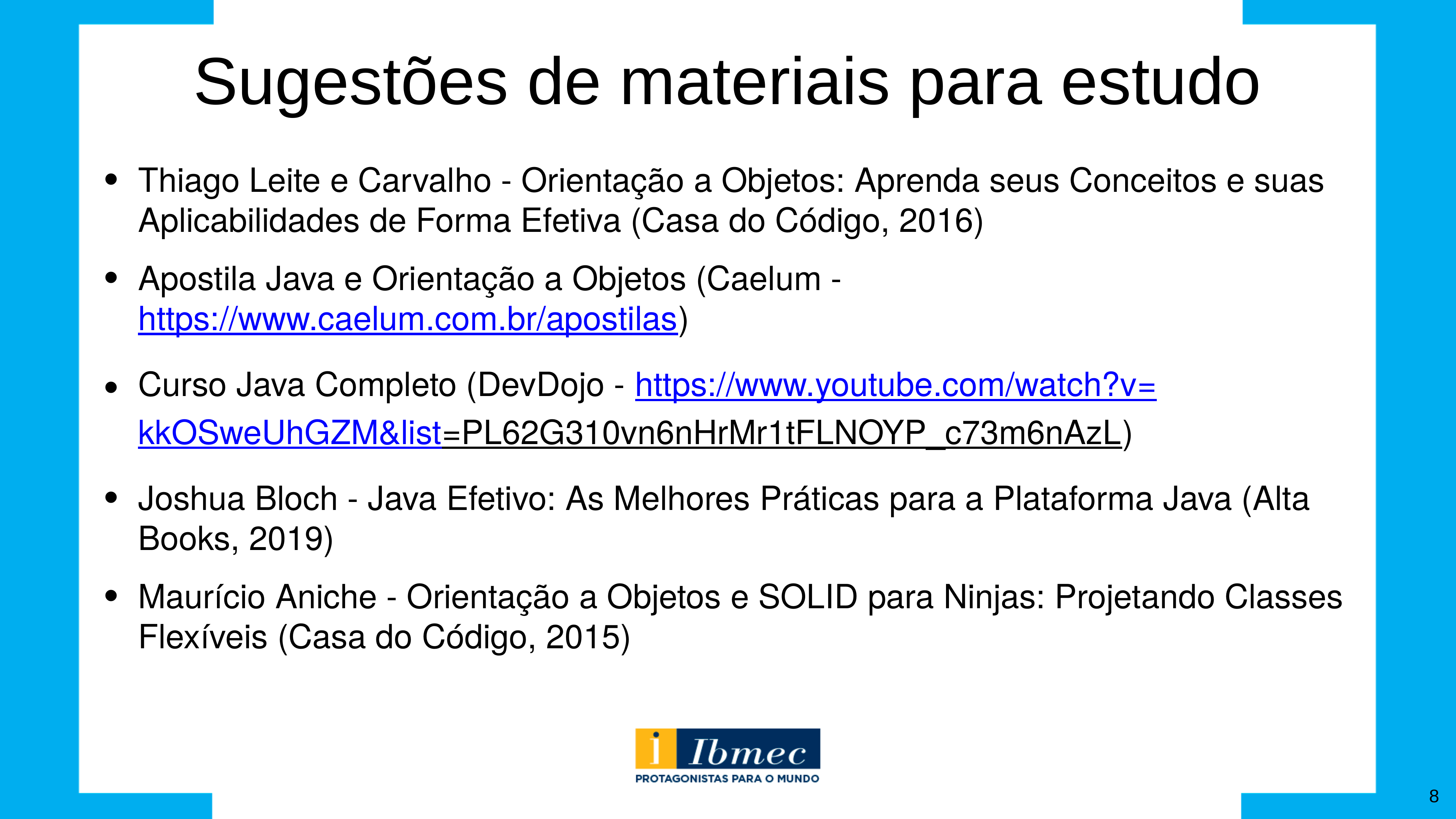

# Sugestões de materiais para estudo
Thiago Leite e Carvalho - Orientação a Objetos: Aprenda seus Conceitos e suas Aplicabilidades de Forma Efetiva (Casa do Código, 2016)
Apostila Java e Orientação a Objetos (Caelum - https://www.caelum.com.br/apostilas)
Curso Java Completo (DevDojo - https://www.youtube.com/watch?v=kkOSweUhGZM&list=PL62G310vn6nHrMr1tFLNOYP_c73m6nAzL)
Joshua Bloch - Java Efetivo: As Melhores Práticas para a Plataforma Java (Alta Books, 2019)
Maurício Aniche - Orientação a Objetos e SOLID para Ninjas: Projetando Classes Flexíveis (Casa do Código, 2015)
8